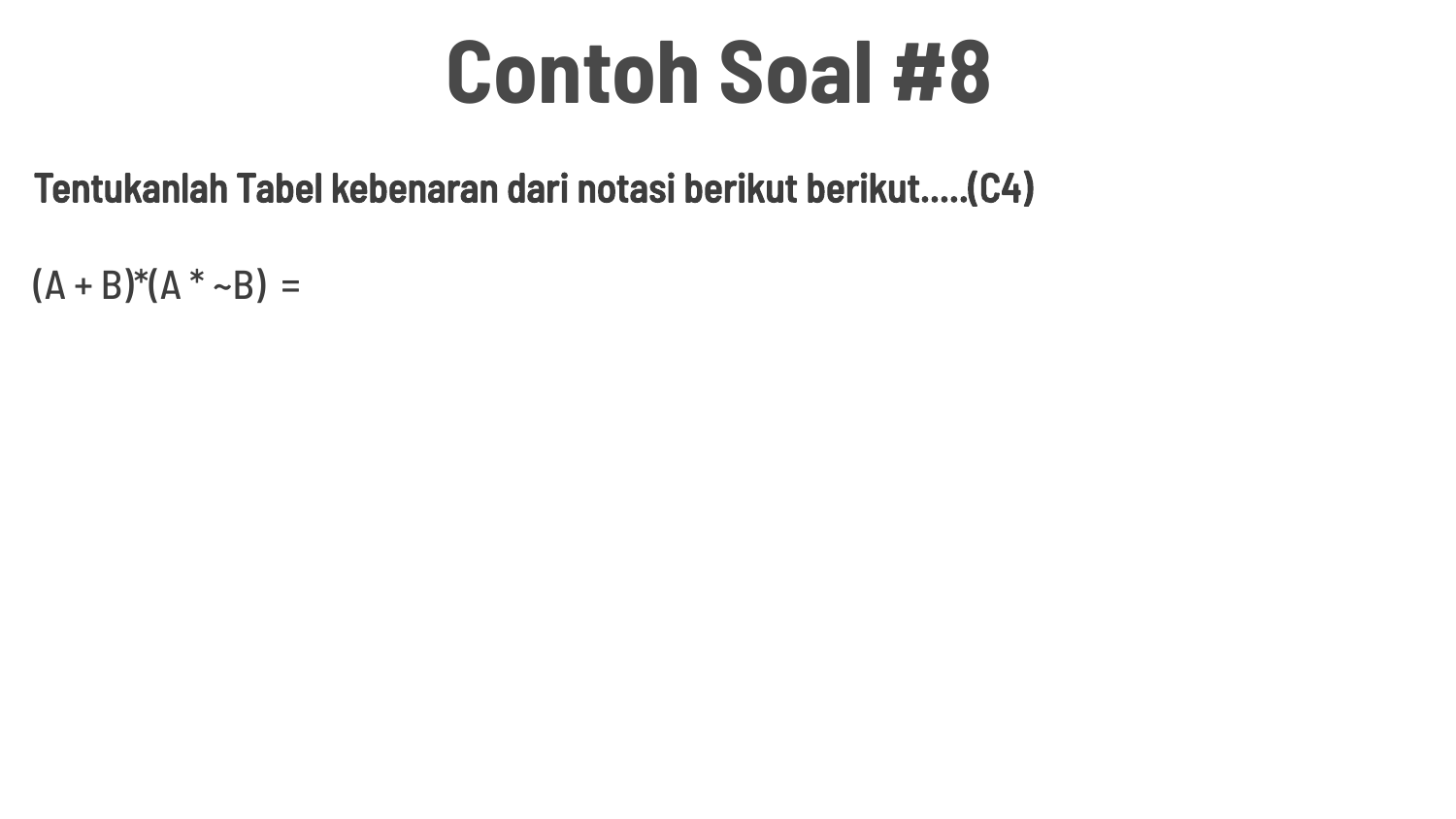

Contoh Soal #8
# Tentukanlah Tabel kebenaran dari notasi berikut berikut.....(C4) (A + B)*(A * ~B)  =